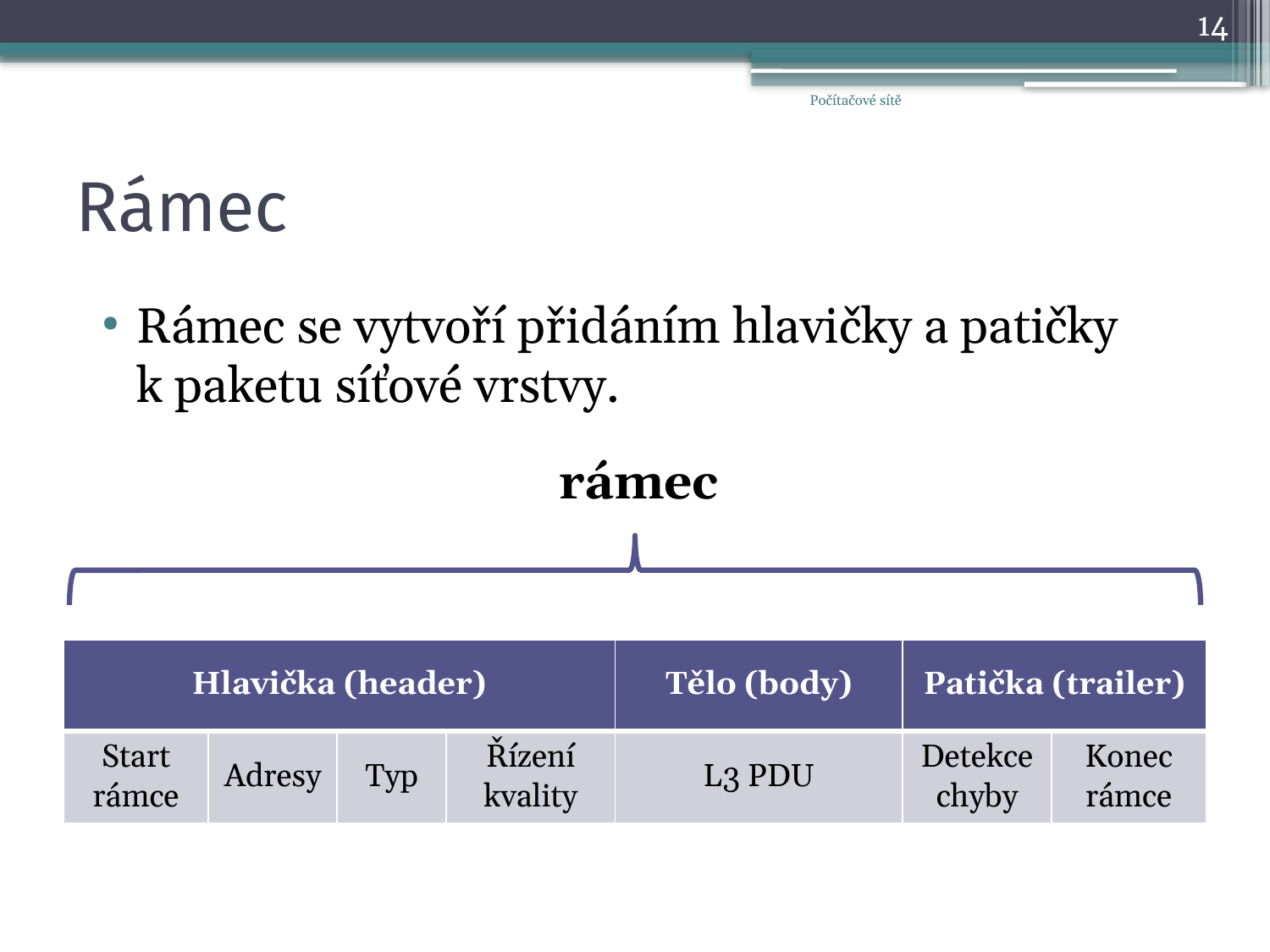

14

Počítačové sítě
# Rámec
Rámec se vytvoří přidáním hlavičky a patičky k paketu síťové vrstvy.
rámec
| Hlavička (header) |  |  |  | Tělo (body) | Patička (trailer) |  |
| --- | --- | --- | --- | --- | --- | --- |
| Start rámce | Adresy | Typ | Řízení kvality | L3 PDU | Detekce chyby | Konec rámce |